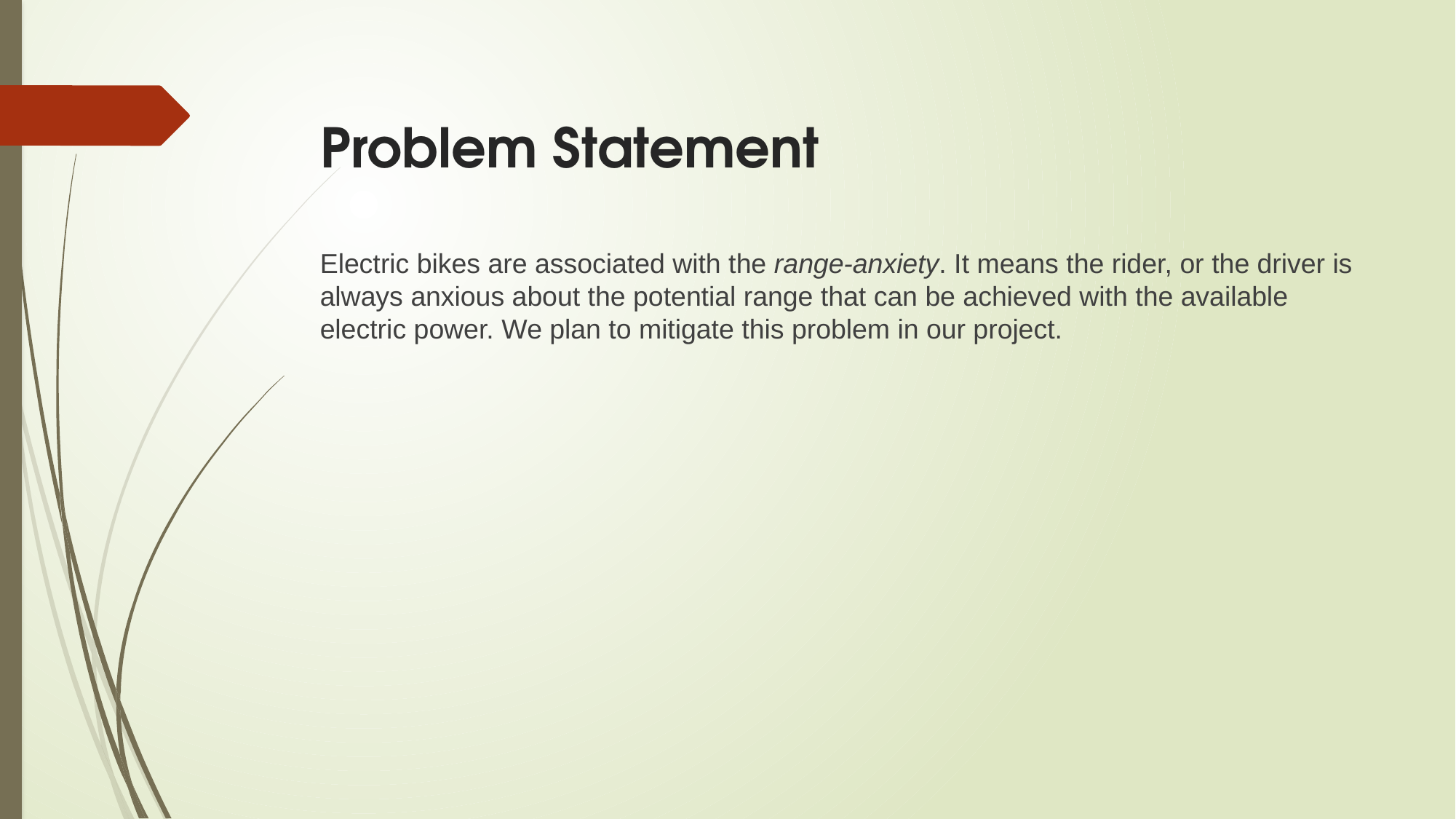

# Problem Statement

Electric bikes are associated with the range-anxiety. It means the rider, or the driver is always anxious about the potential range that can be achieved with the available electric power. We plan to mitigate this problem in our project.